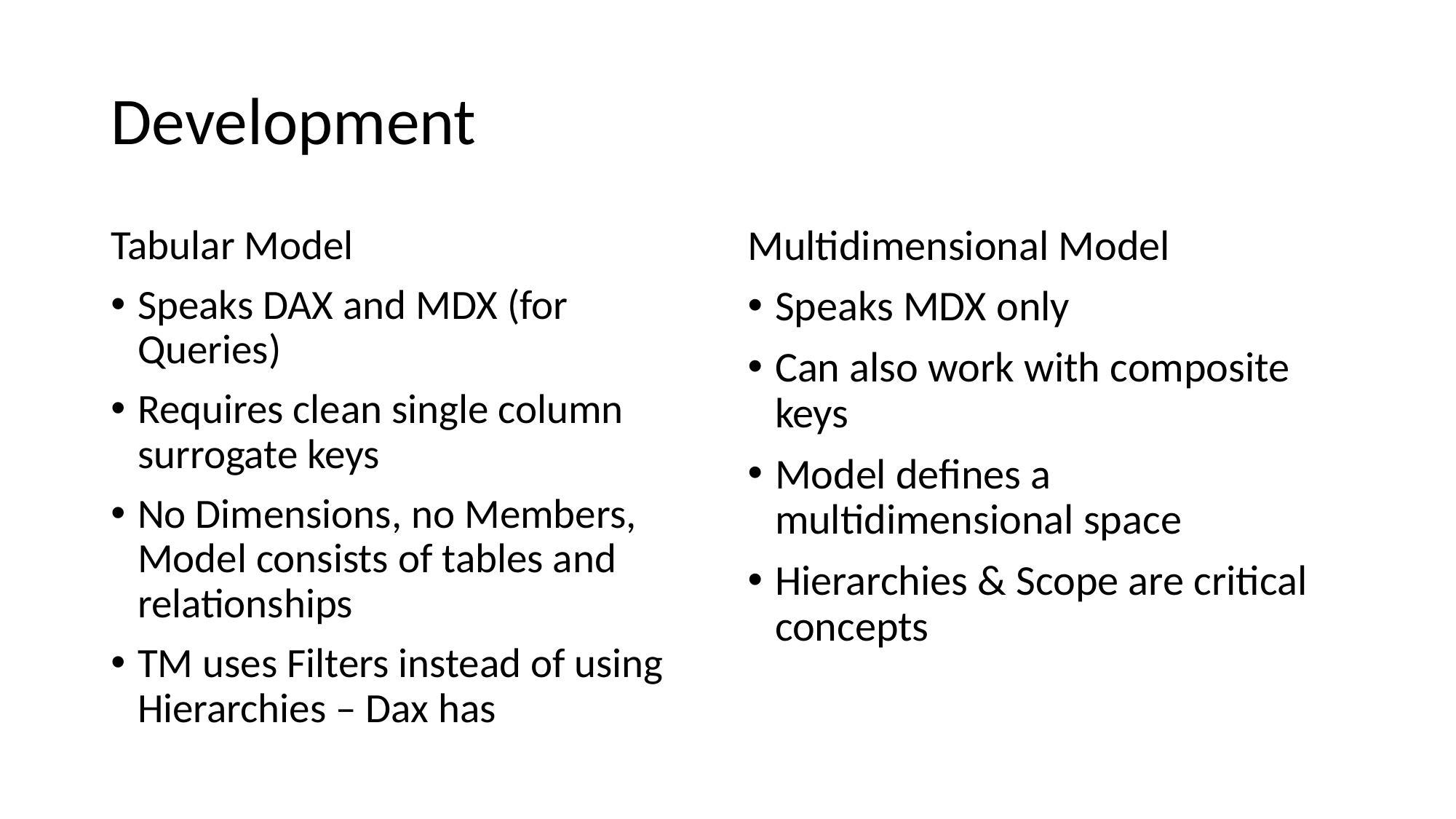

# Development
Tabular Model
Speaks DAX and MDX (for Queries)
Requires clean single column surrogate keys
No Dimensions, no Members, Model consists of tables and relationships
TM uses Filters instead of using Hierarchies – Dax has

Multidimensional Model
Speaks MDX only
Can also work with composite keys
Model defines a multidimensional space
Hierarchies & Scope are critical concepts